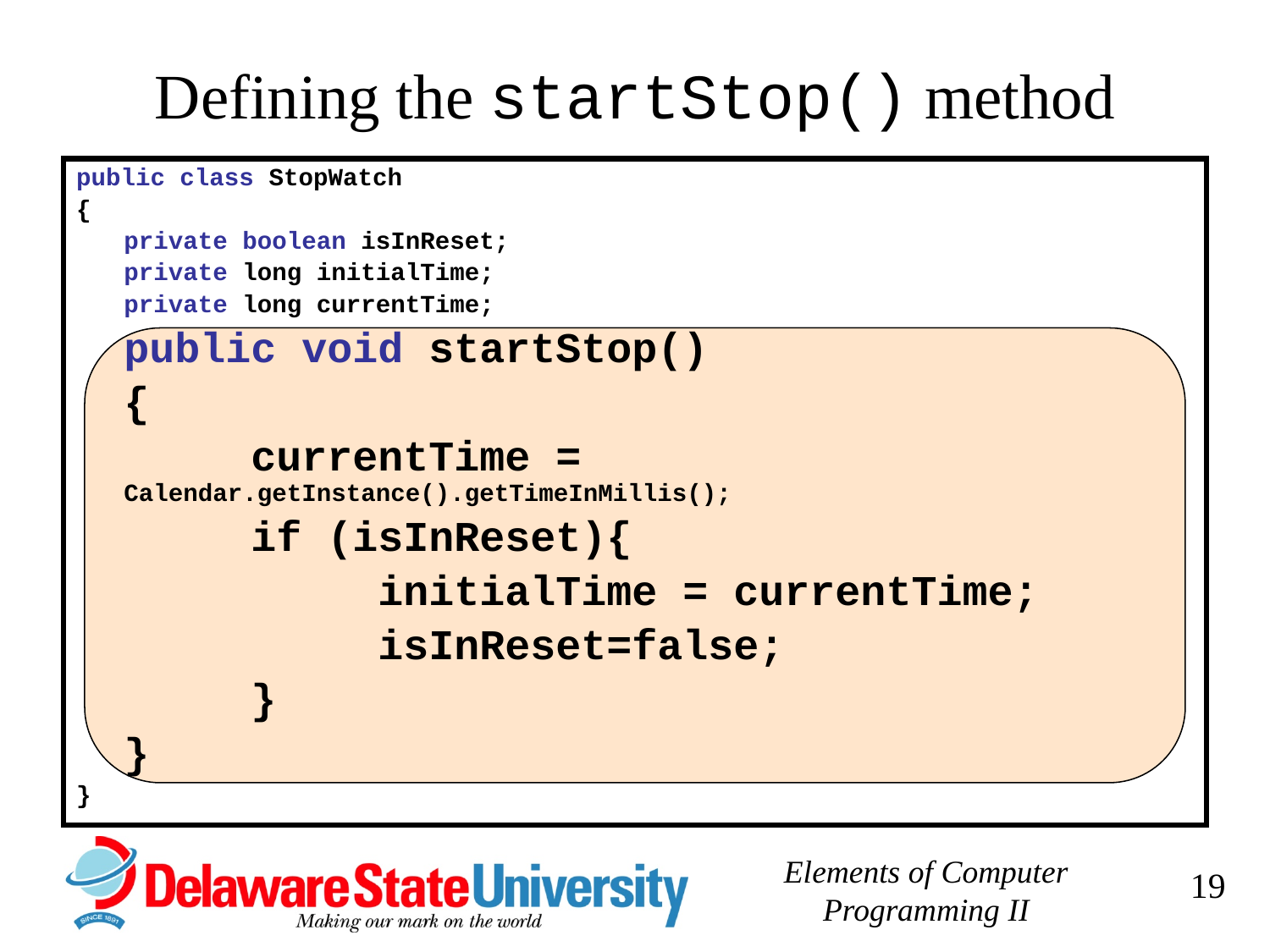

# Defining the startStop() method
public class StopWatch
{
	private boolean isInReset;
	private long initialTime;
	private long currentTime;
	public void startStop()
	{
		currentTime = Calendar.getInstance().getTimeInMillis();
		if (isInReset){
			initialTime = currentTime;
			isInReset=false;
		}
	}
}